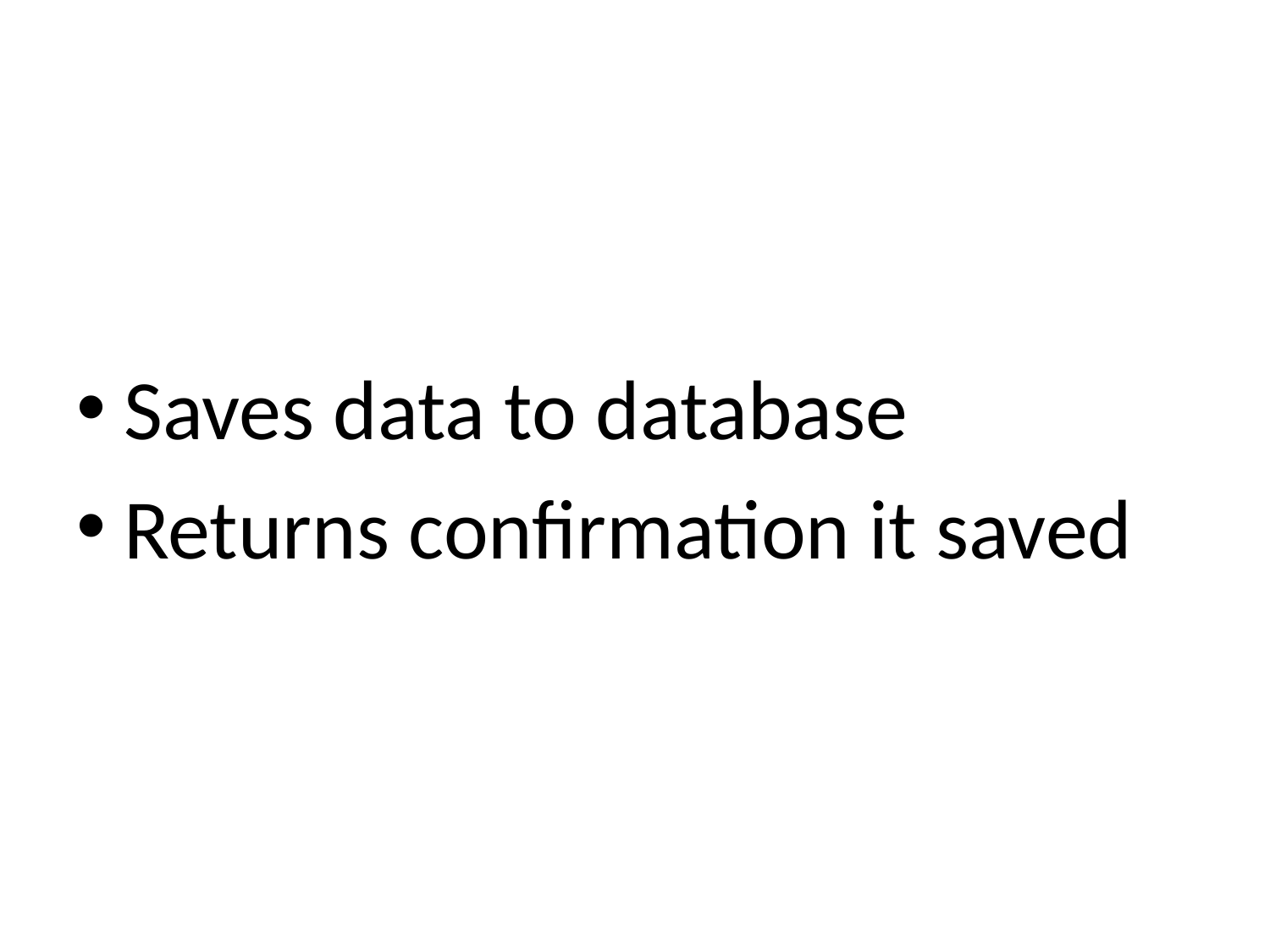

Saves data to database
Returns confirmation it saved